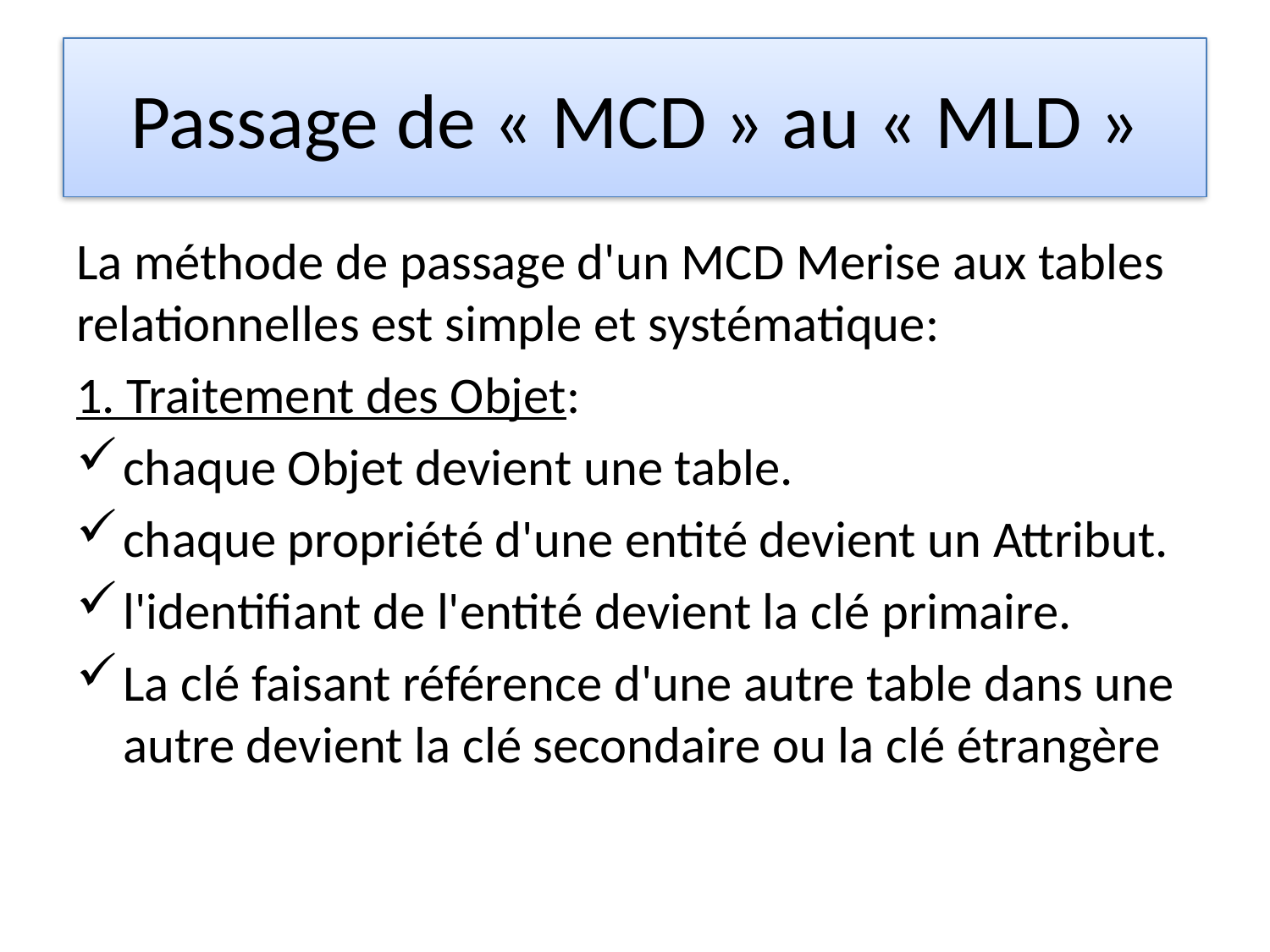

# Passage de « MCD » au « MLD »
La méthode de passage d'un MCD Merise aux tables relationnelles est simple et systématique:
1. Traitement des Objet:
chaque Objet devient une table.
chaque propriété d'une entité devient un Attribut.
l'identifiant de l'entité devient la clé primaire.
La clé faisant référence d'une autre table dans une autre devient la clé secondaire ou la clé étrangère